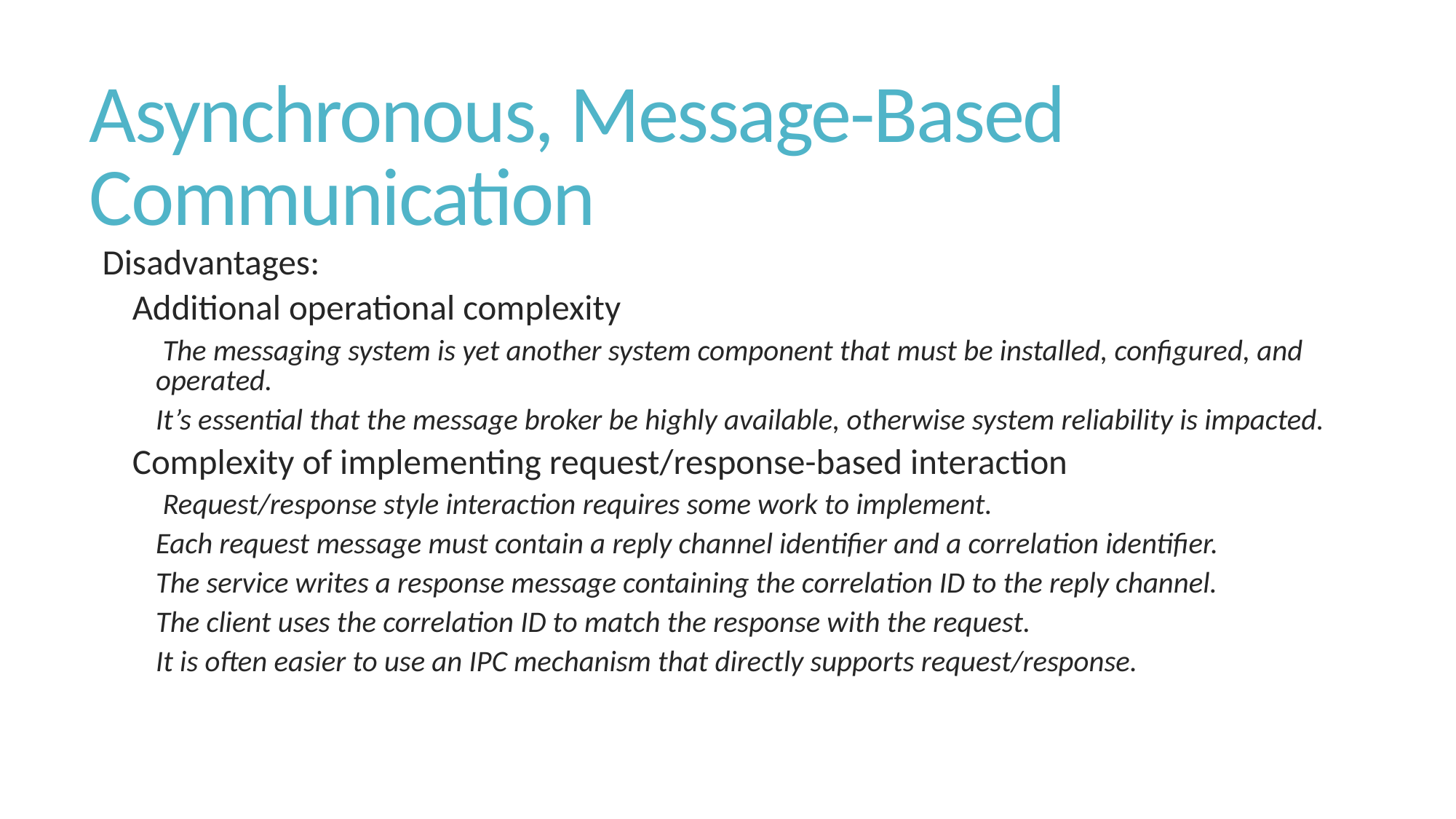

# Asynchronous, Message-Based Communication
Disadvantages:
Additional operational complexity
 The messaging system is yet another system component that must be installed, configured, and operated.
It’s essential that the message broker be highly available, otherwise system reliability is impacted.
Complexity of implementing request/response-based interaction
 Request/response style interaction requires some work to implement.
Each request message must contain a reply channel identifier and a correlation identifier.
The service writes a response message containing the correlation ID to the reply channel.
The client uses the correlation ID to match the response with the request.
It is often easier to use an IPC mechanism that directly supports request/response.